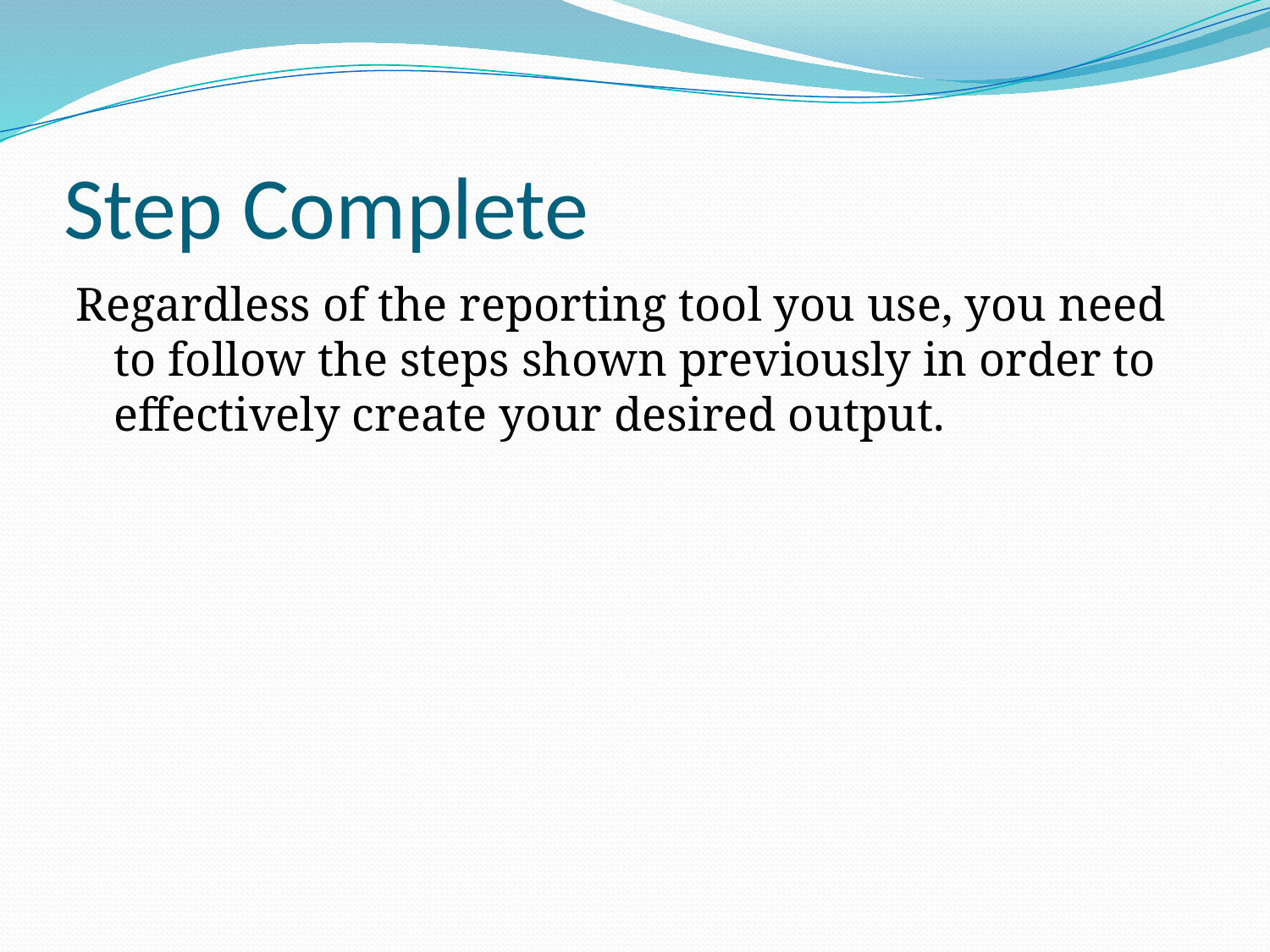

# Step Complete
Regardless of the reporting tool you use, you need to follow the steps shown previously in order to effectively create your desired output.